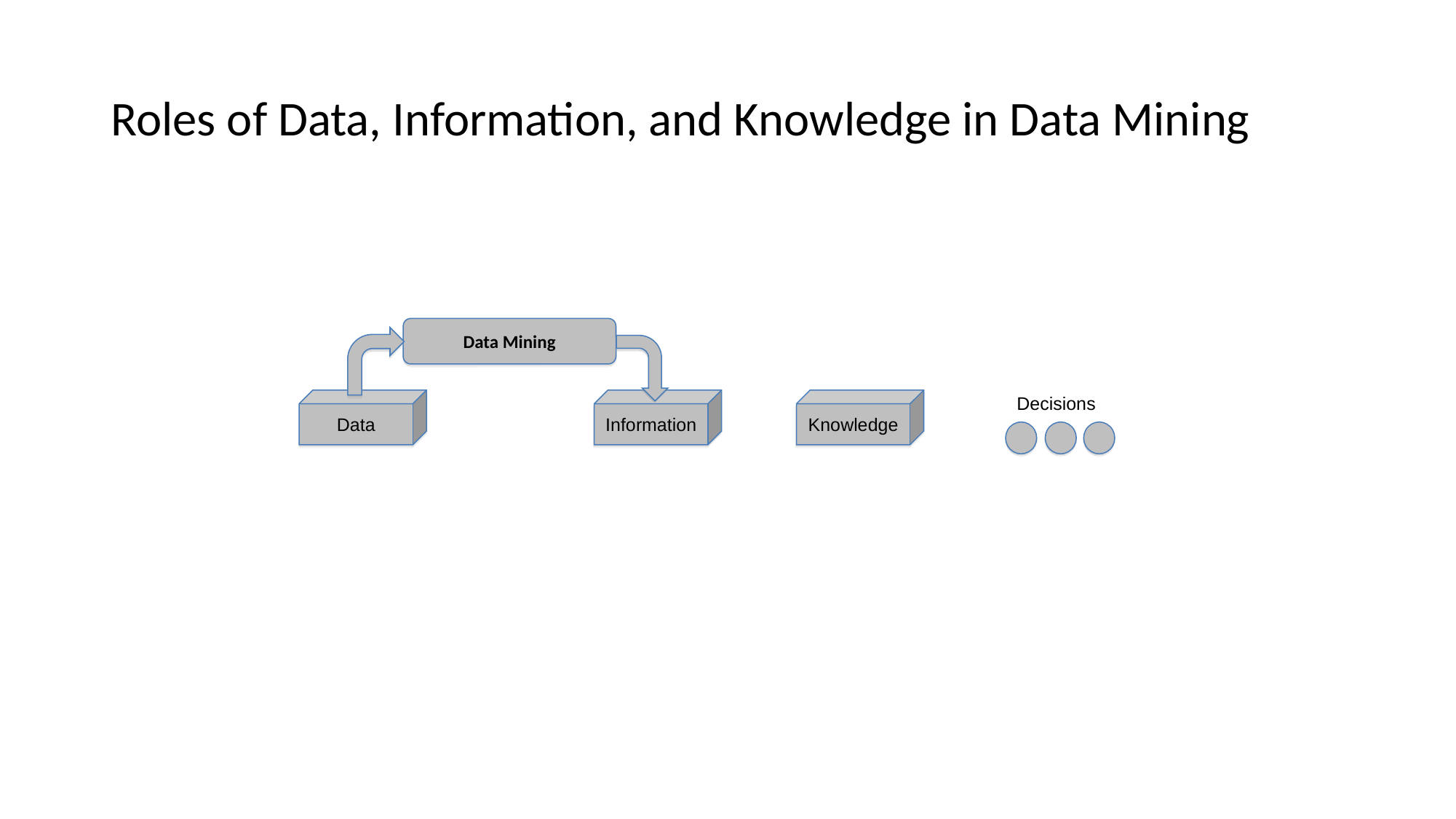

# Roles of Data, Information, and Knowledge in Data Mining

Data Mining

Decisions

Data
Information
Knowledge
© Sabherwal & Becerra-Fernandez